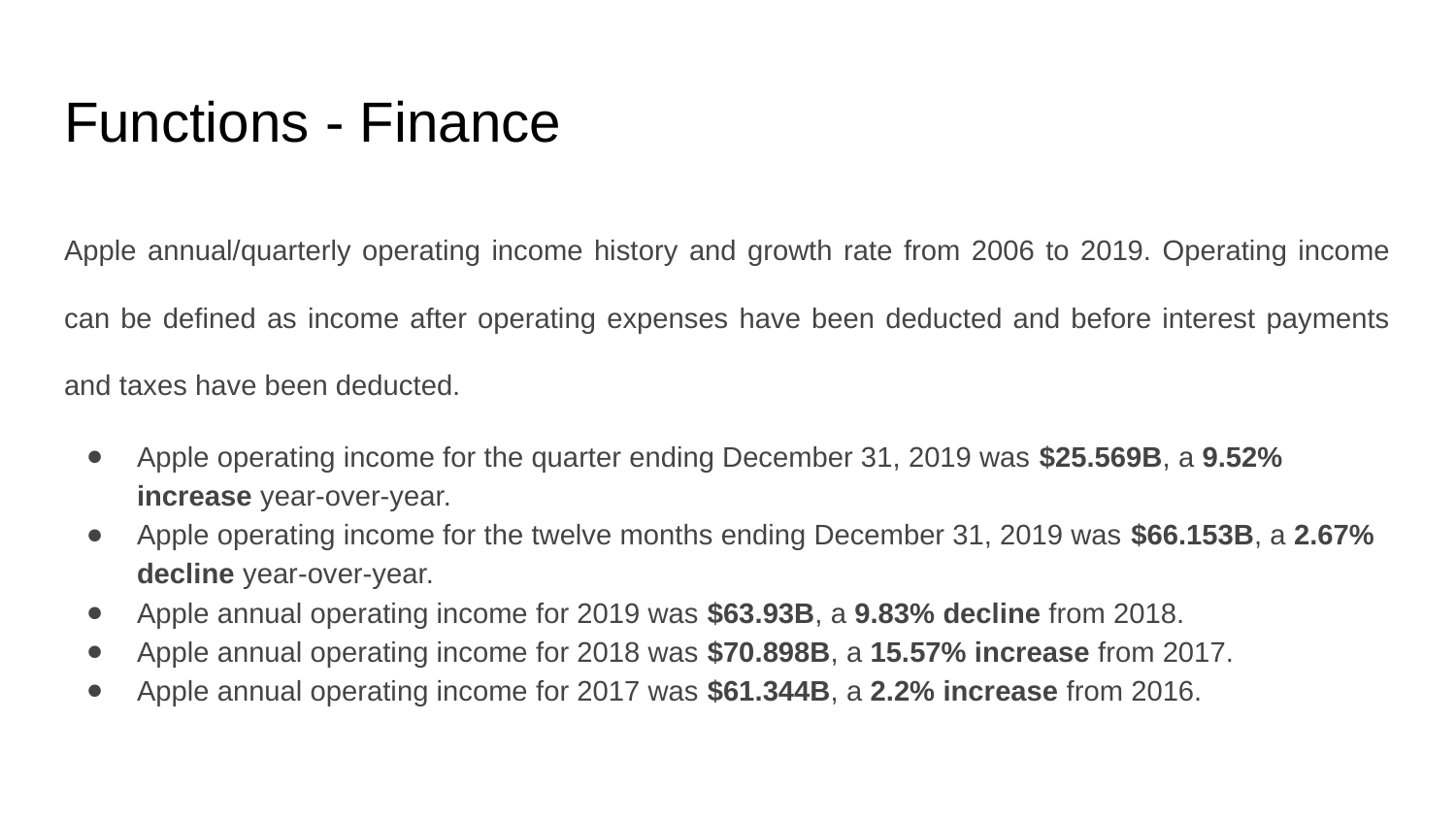

# Functions - Finance
Apple annual/quarterly operating income history and growth rate from 2006 to 2019. Operating income can be defined as income after operating expenses have been deducted and before interest payments and taxes have been deducted.
Apple operating income for the quarter ending December 31, 2019 was $25.569B, a 9.52% increase year-over-year.
Apple operating income for the twelve months ending December 31, 2019 was $66.153B, a 2.67% decline year-over-year.
Apple annual operating income for 2019 was $63.93B, a 9.83% decline from 2018.
Apple annual operating income for 2018 was $70.898B, a 15.57% increase from 2017.
Apple annual operating income for 2017 was $61.344B, a 2.2% increase from 2016.

https://www.statista.com/statistics/382260/segments-share-revenue-of-apple/